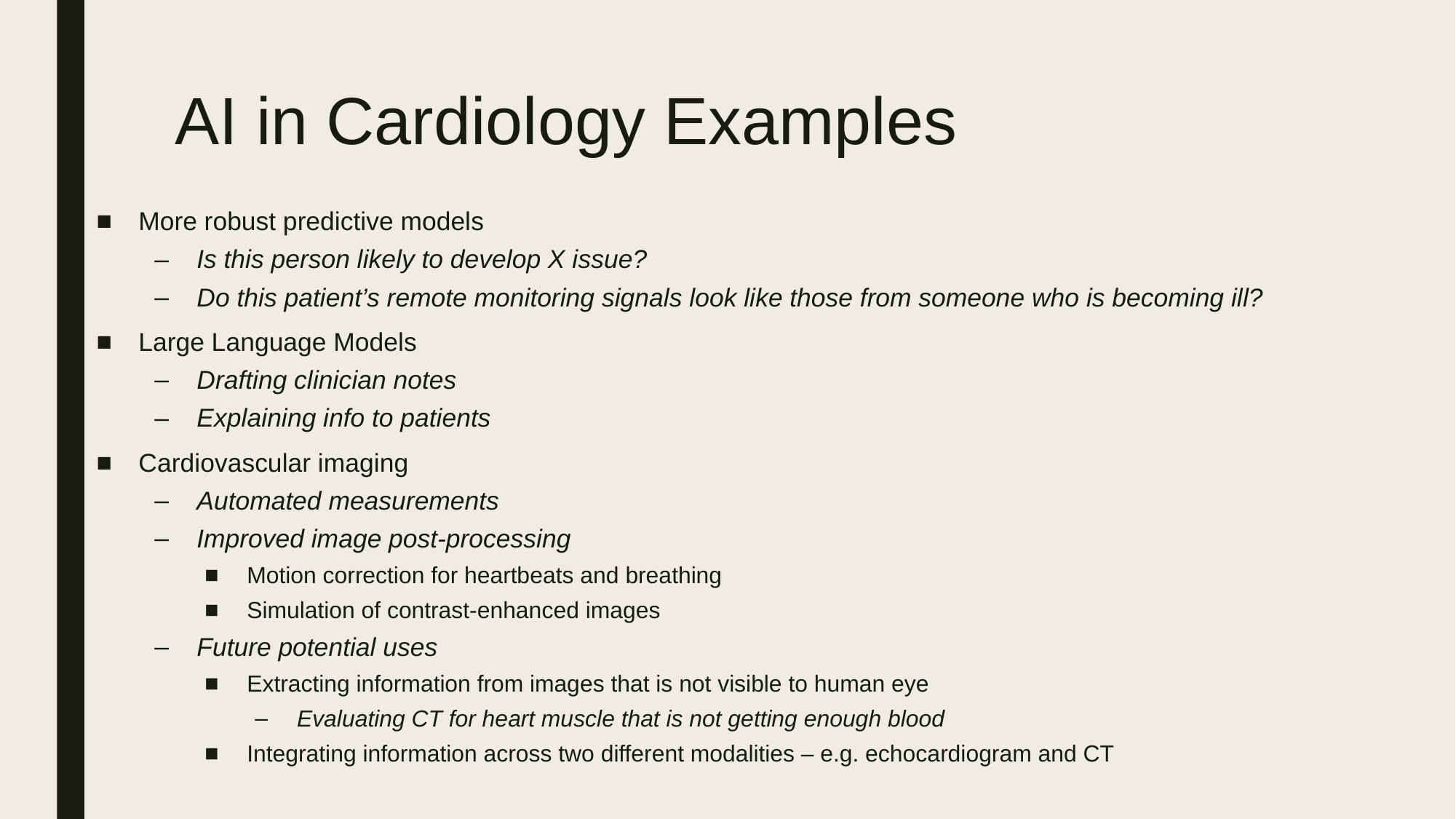

# AI in Cardiology Examples
More robust predictive models
Is this person likely to develop X issue?
Do this patient’s remote monitoring signals look like those from someone who is becoming ill?
Large Language Models
Drafting clinician notes
Explaining info to patients
Cardiovascular imaging
Automated measurements
Improved image post-processing
Motion correction for heartbeats and breathing
Simulation of contrast-enhanced images
Future potential uses
Extracting information from images that is not visible to human eye
Evaluating CT for heart muscle that is not getting enough blood
Integrating information across two different modalities – e.g. echocardiogram and CT